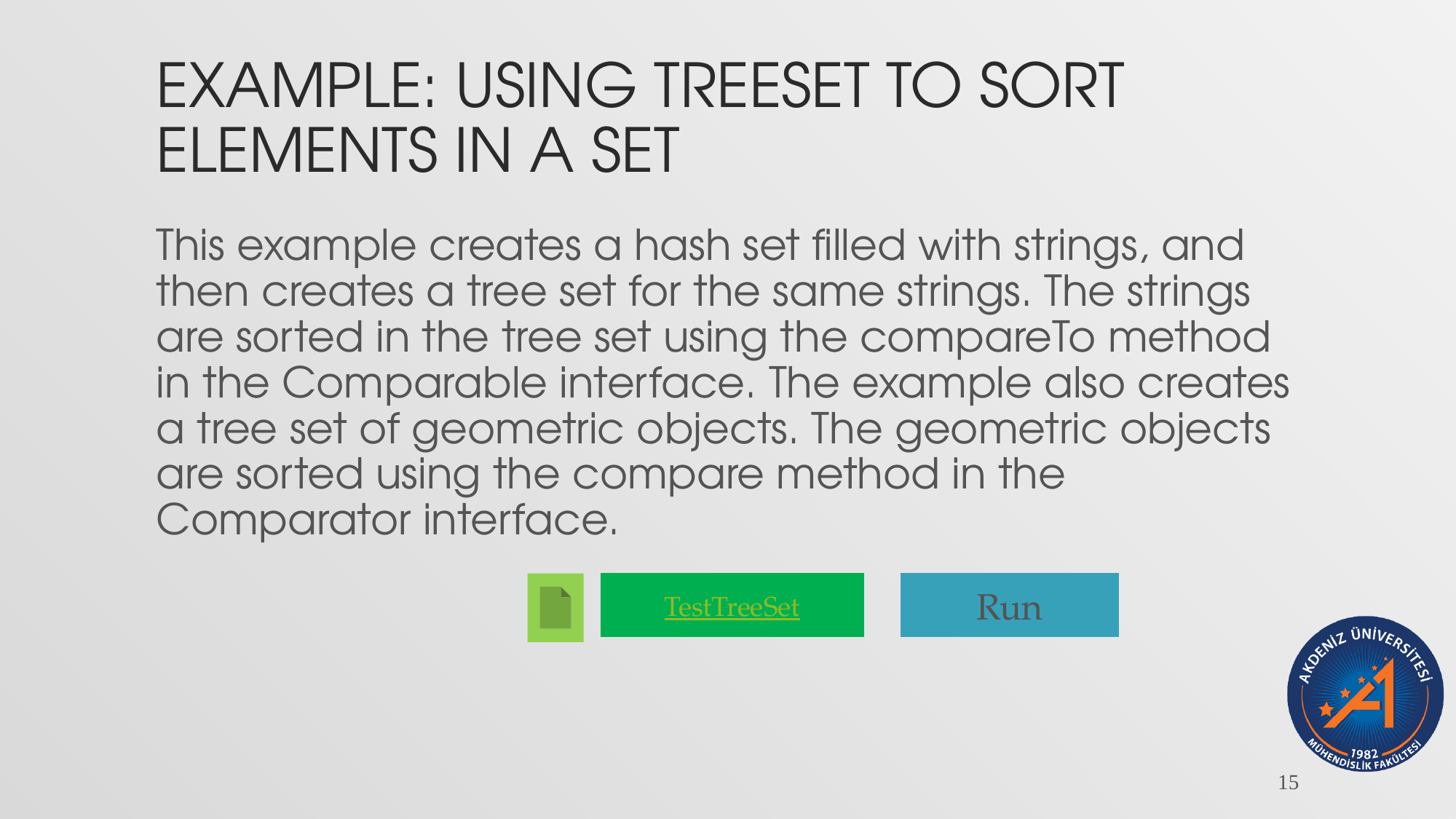

# Example: Using TreeSet to Sort Elements in a Set
This example creates a hash set filled with strings, and then creates a tree set for the same strings. The strings are sorted in the tree set using the compareTo method in the Comparable interface. The example also creates a tree set of geometric objects. The geometric objects are sorted using the compare method in the Comparator interface.

TestTreeSet
Run

15